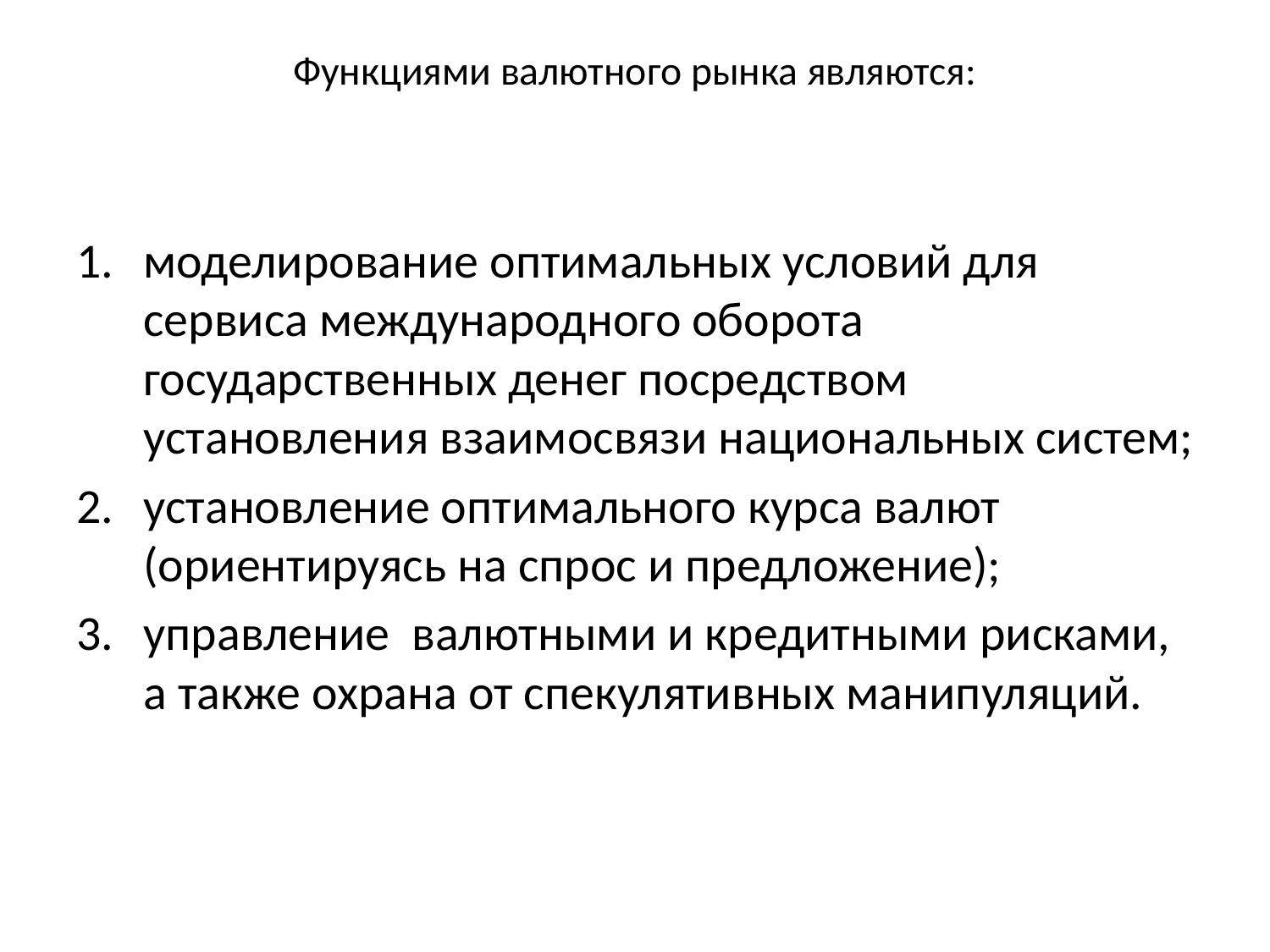

# Функциями валютного рынка являются:
моделирование оптимальных условий для сервиса международного оборота государственных денег посредством установления взаимосвязи национальных систем;
установление оптимального курса валют (ориентируясь на спрос и предложение);
управление  валютными и кредитными рисками, а также охрана от спекулятивных манипуляций.